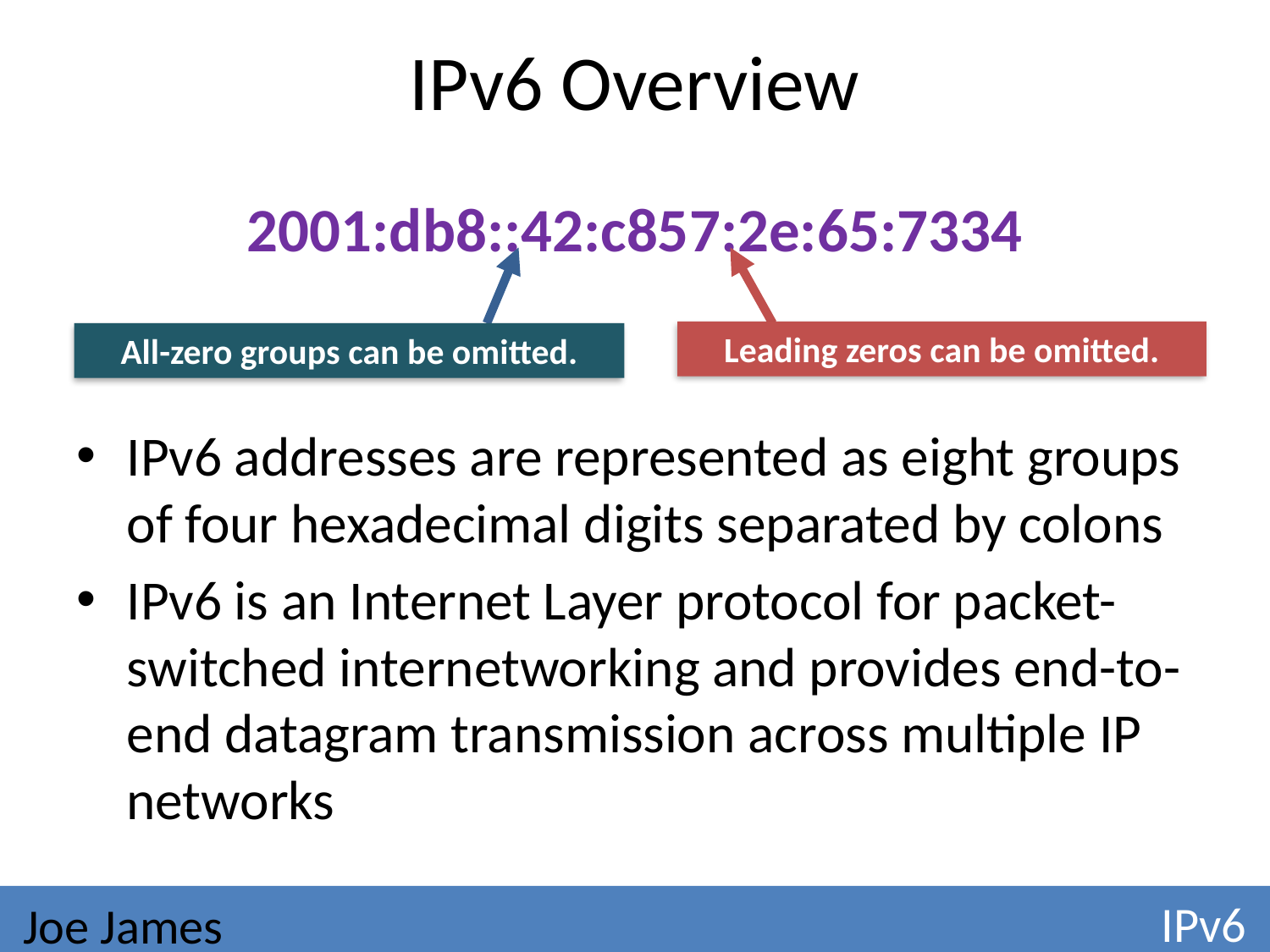

# IPv6 Overview
2001:db8::42:c857:2e:65:7334
Leading zeros can be omitted.
All-zero groups can be omitted.
IPv6 addresses are represented as eight groups of four hexadecimal digits separated by colons
IPv6 is an Internet Layer protocol for packet-switched internetworking and provides end-to-end datagram transmission across multiple IP networks